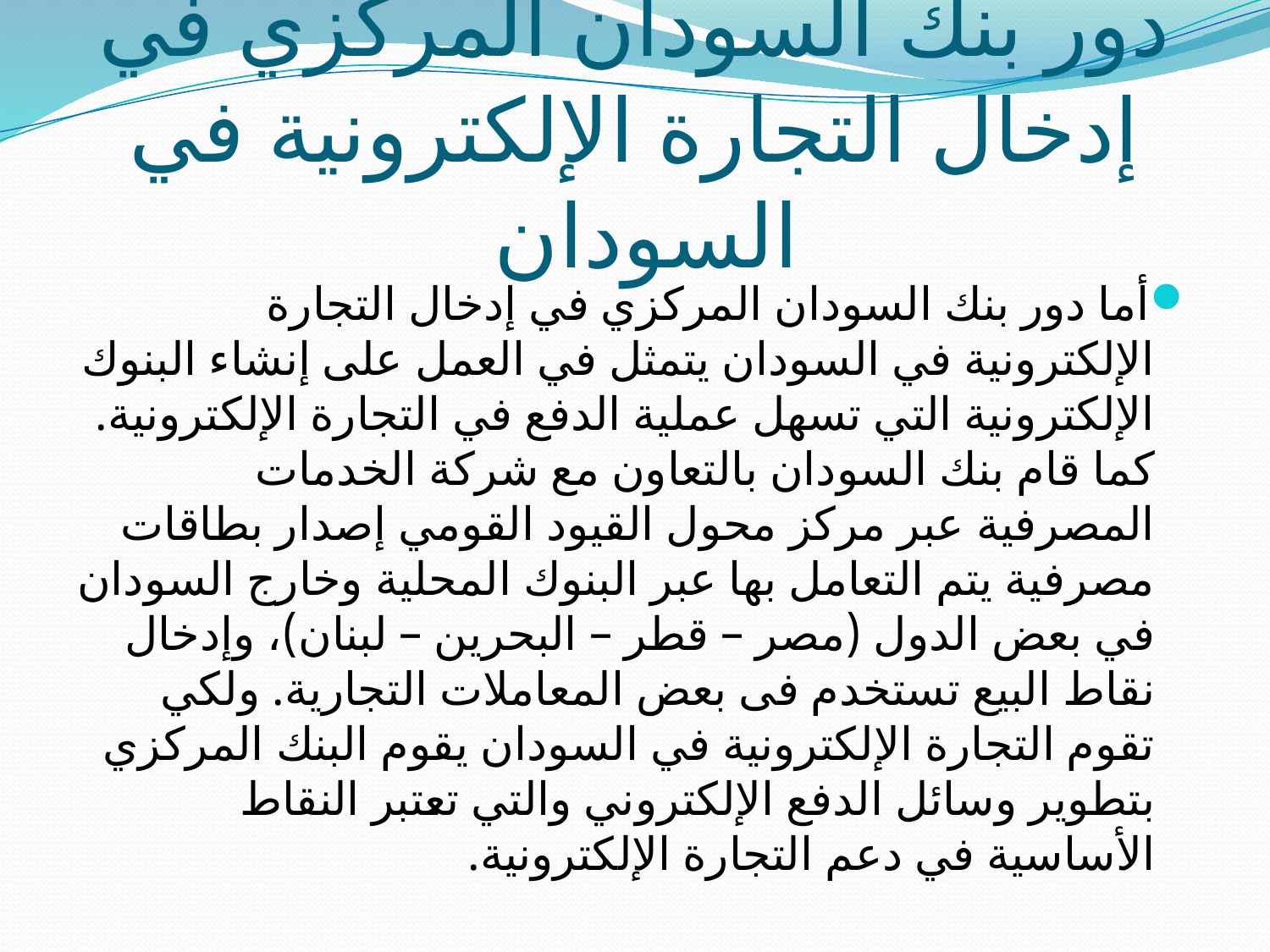

# دور بنك السودان المركزي في إدخال التجارة الإلكترونية في السودان
أما دور بنك السودان المركزي في إدخال التجارة الإلكترونية في السودان يتمثل في العمل على إنشاء البنوك الإلكترونية التي تسهل عملية الدفع في التجارة الإلكترونية. كما قام بنك السودان بالتعاون مع شركة الخدمات المصرفية عبر مركز محول القيود القومي إصدار بطاقات مصرفية يتم التعامل بها عبر البنوك المحلية وخارج السودان في بعض الدول (مصر – قطر – البحرين – لبنان)، وإدخال نقاط البيع تستخدم فى بعض المعاملات التجارية. ولكي تقوم التجارة الإلكترونية في السودان يقوم البنك المركزي بتطوير وسائل الدفع الإلكتروني والتي تعتبر النقاط الأساسية في دعم التجارة الإلكترونية.